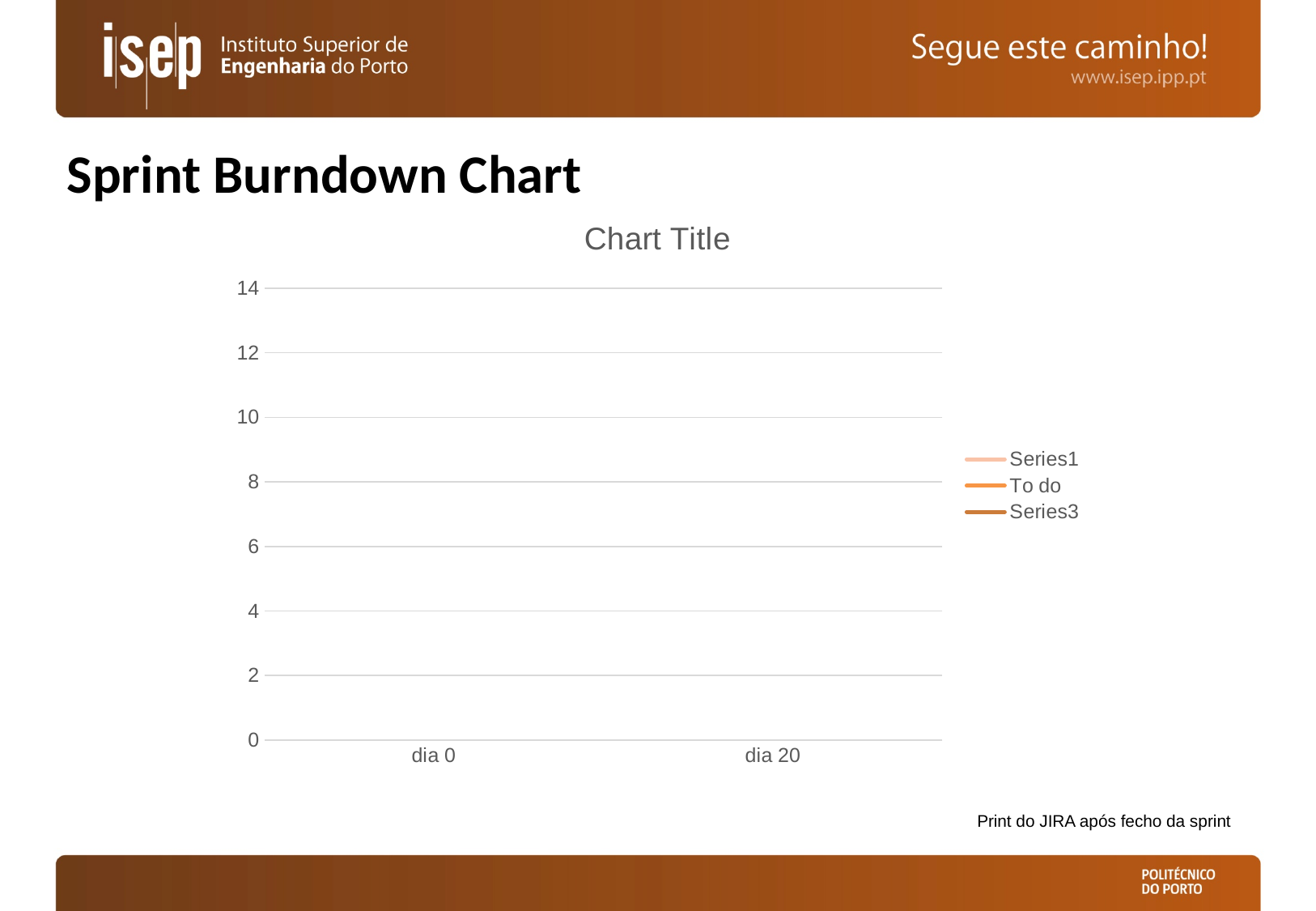

# Sprint Burndown Chart

[unsupported chart]

Print do JIRA após fecho da sprint